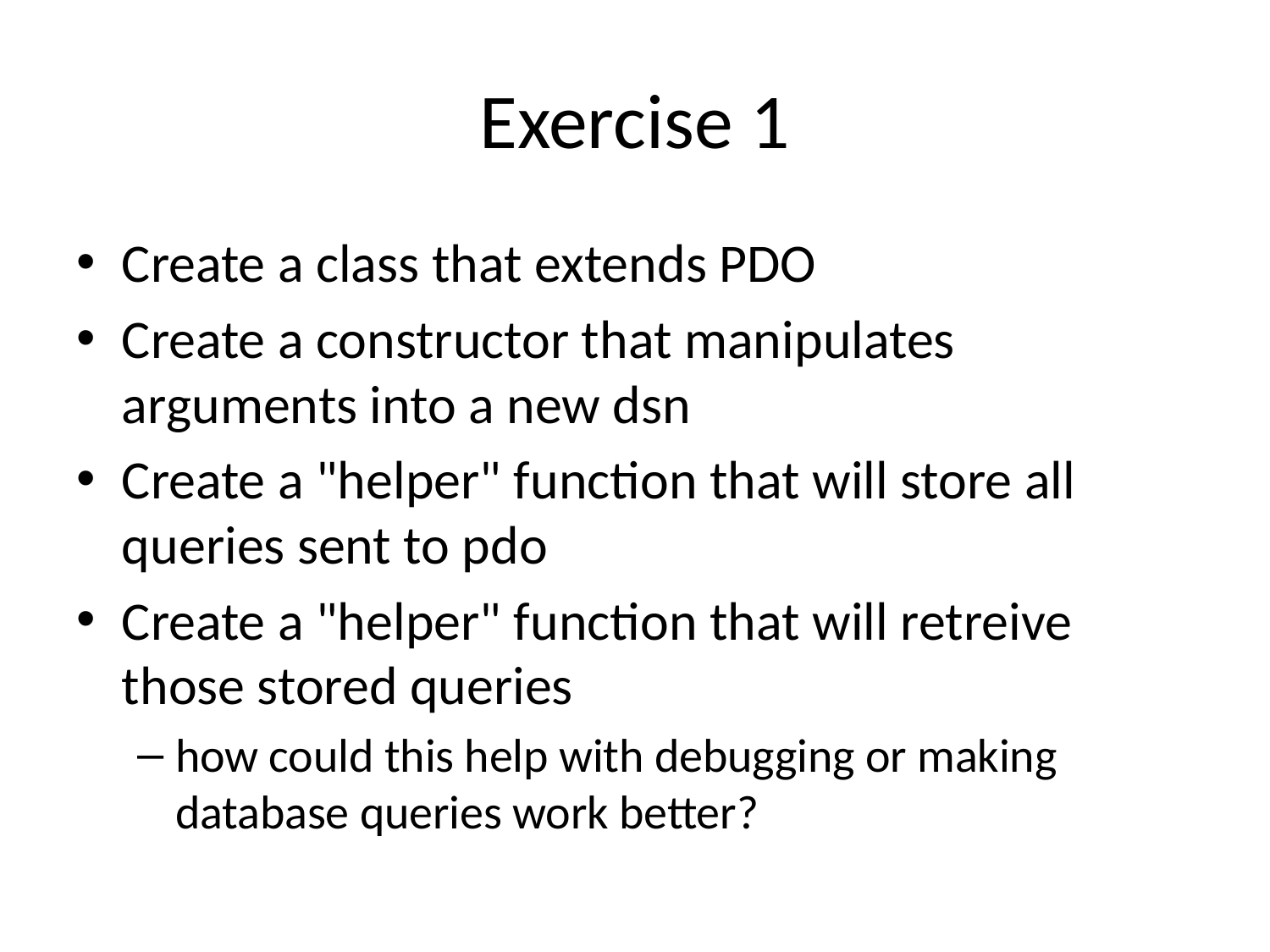

# Exercise 1
Create a class that extends PDO
Create a constructor that manipulates arguments into a new dsn
Create a "helper" function that will store all queries sent to pdo
Create a "helper" function that will retreive those stored queries
how could this help with debugging or making database queries work better?